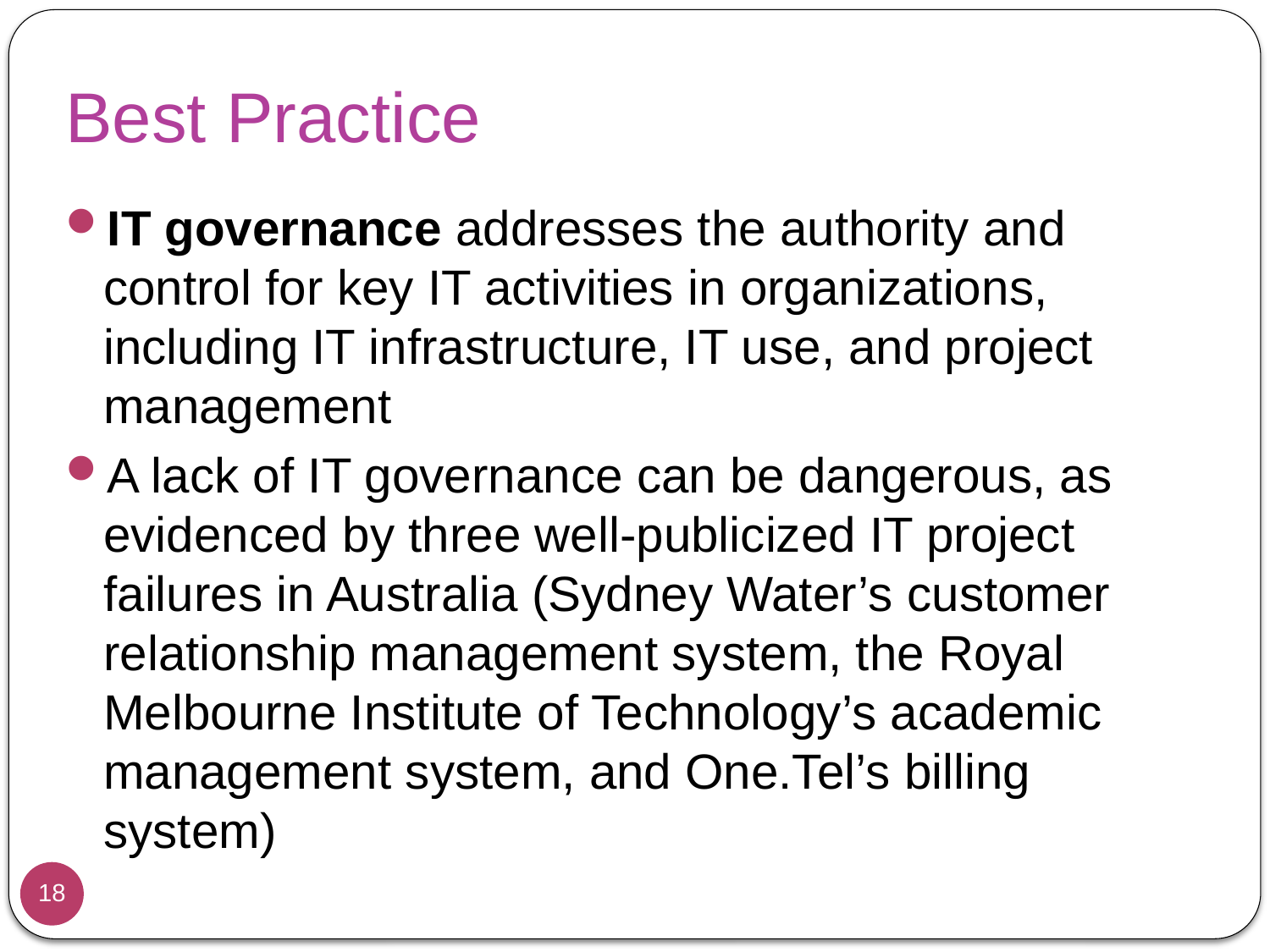

# Best Practice
IT governance addresses the authority and control for key IT activities in organizations,  including IT infrastructure, IT use, and project management
A lack of IT governance can be dangerous, as evidenced by three well-publicized IT project failures in Australia (Sydney Water’s customer relationship management system, the Royal Melbourne Institute of Technology’s academic management system, and One.Tel’s billing system)

18